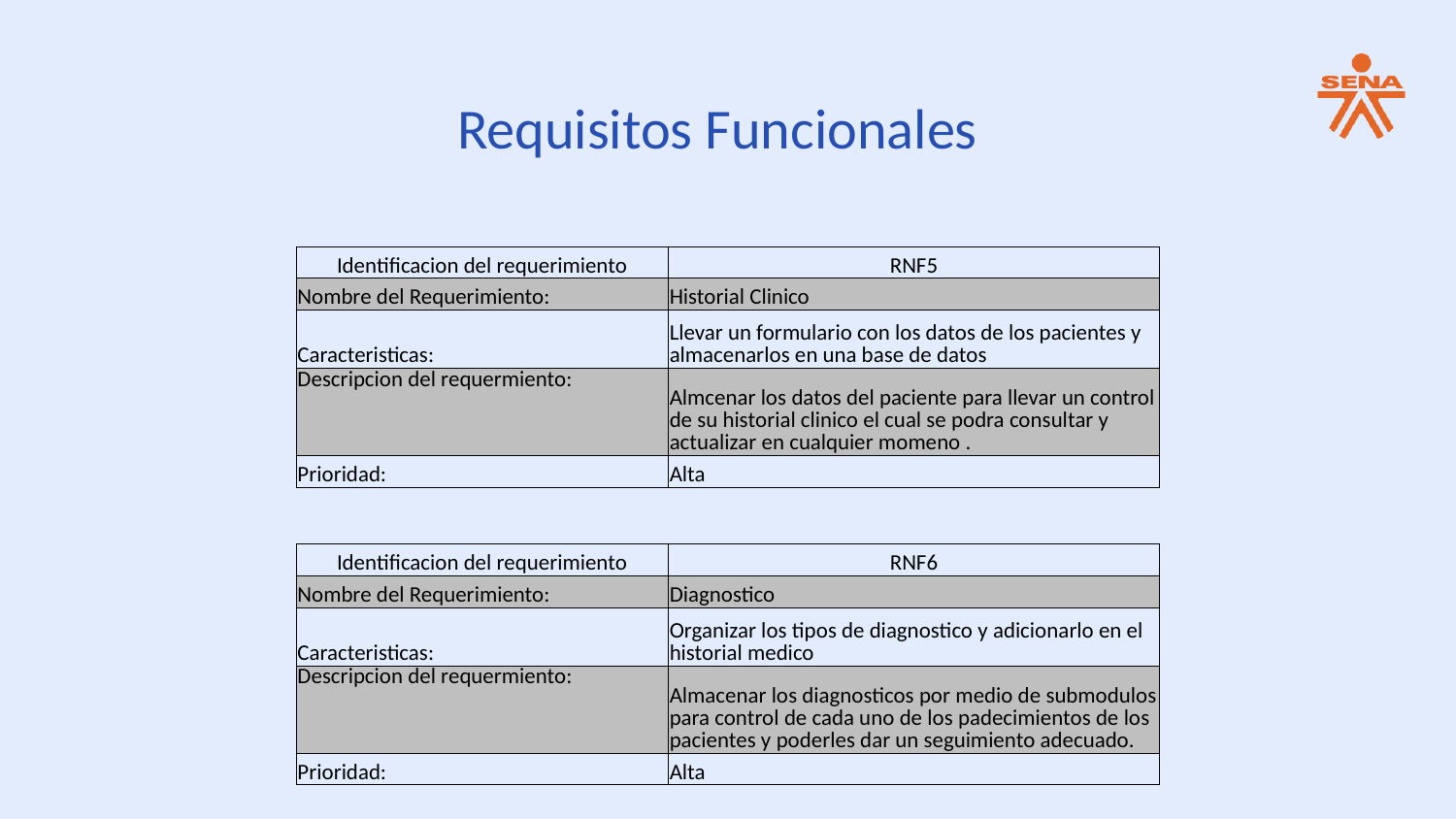

Requisitos Funcionales
| Identificacion del requerimiento | RNF5 |
| --- | --- |
| Nombre del Requerimiento: | Historial Clinico |
| Caracteristicas: | Llevar un formulario con los datos de los pacientes y almacenarlos en una base de datos |
| Descripcion del requermiento: | Almcenar los datos del paciente para llevar un control de su historial clinico el cual se podra consultar y actualizar en cualquier momeno . |
| Prioridad: | Alta |
| Identificacion del requerimiento | RNF6 |
| --- | --- |
| Nombre del Requerimiento: | Diagnostico |
| Caracteristicas: | Organizar los tipos de diagnostico y adicionarlo en el historial medico |
| Descripcion del requermiento: | Almacenar los diagnosticos por medio de submodulos para control de cada uno de los padecimientos de los pacientes y poderles dar un seguimiento adecuado. |
| Prioridad: | Alta |